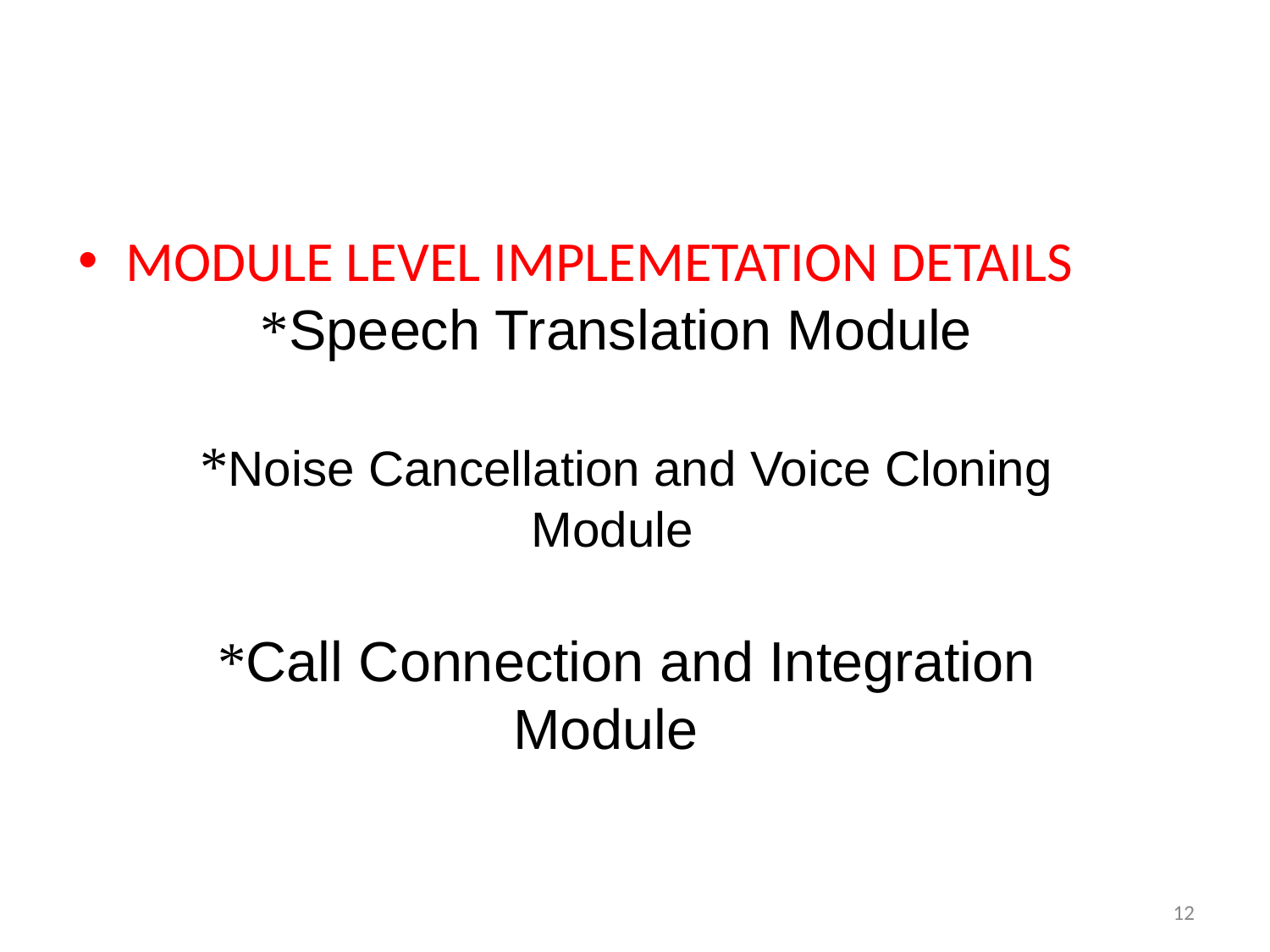

MODULE LEVEL IMPLEMETATION DETAILS
 *Speech Translation Module

  *Noise Cancellation and Voice Cloning Module

  *Call Connection and Integration Module
12